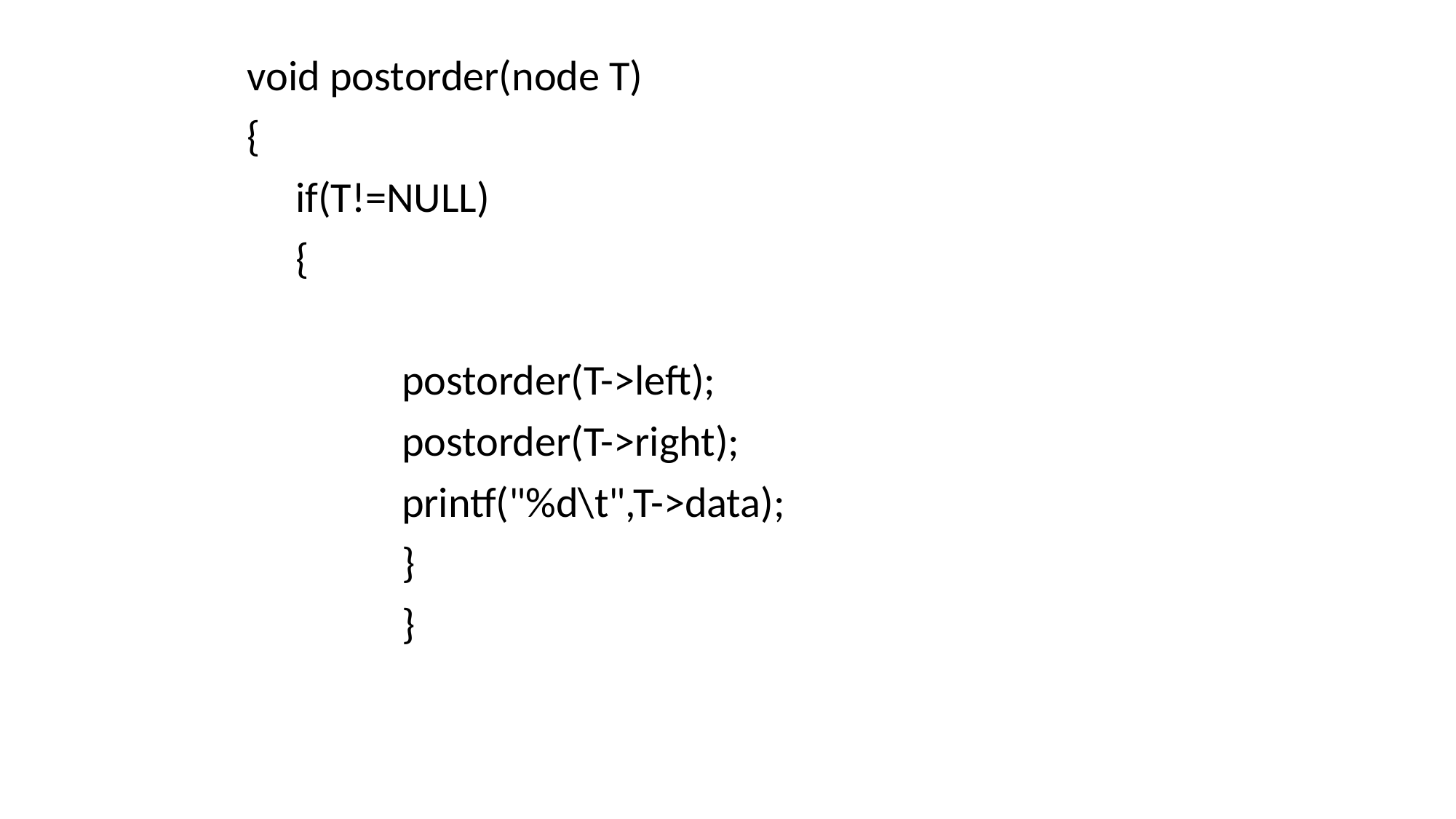

void postorder(node T)
{
     if(T!=NULL)
     {

                postorder(T->left);
                postorder(T->right);
                printf("%d\t",T->data);
                }
                }